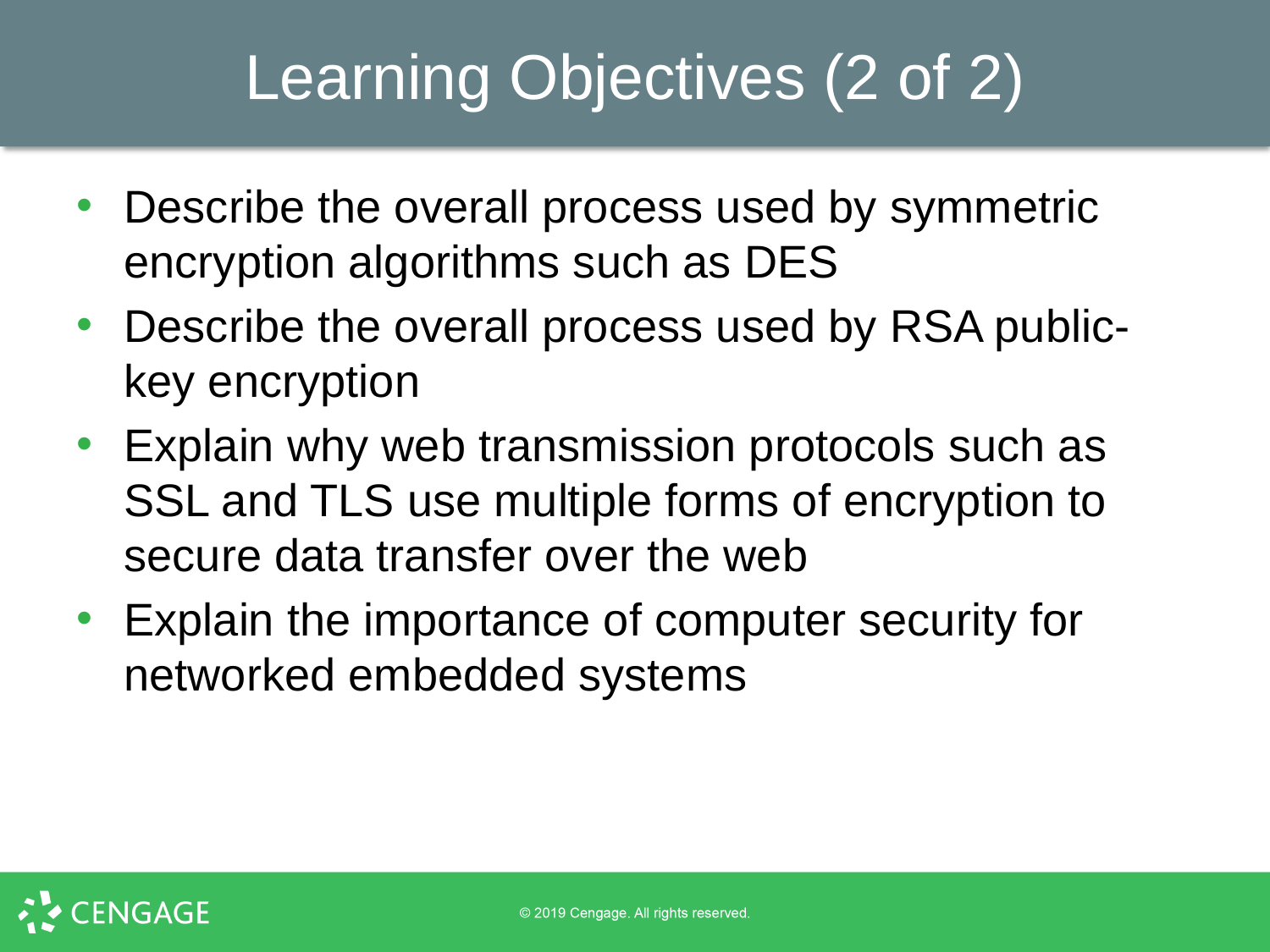

# Learning Objectives (2 of 2)
Describe the overall process used by symmetric encryption algorithms such as DES
Describe the overall process used by RSA public-key encryption
Explain why web transmission protocols such as SSL and TLS use multiple forms of encryption to secure data transfer over the web
Explain the importance of computer security for networked embedded systems